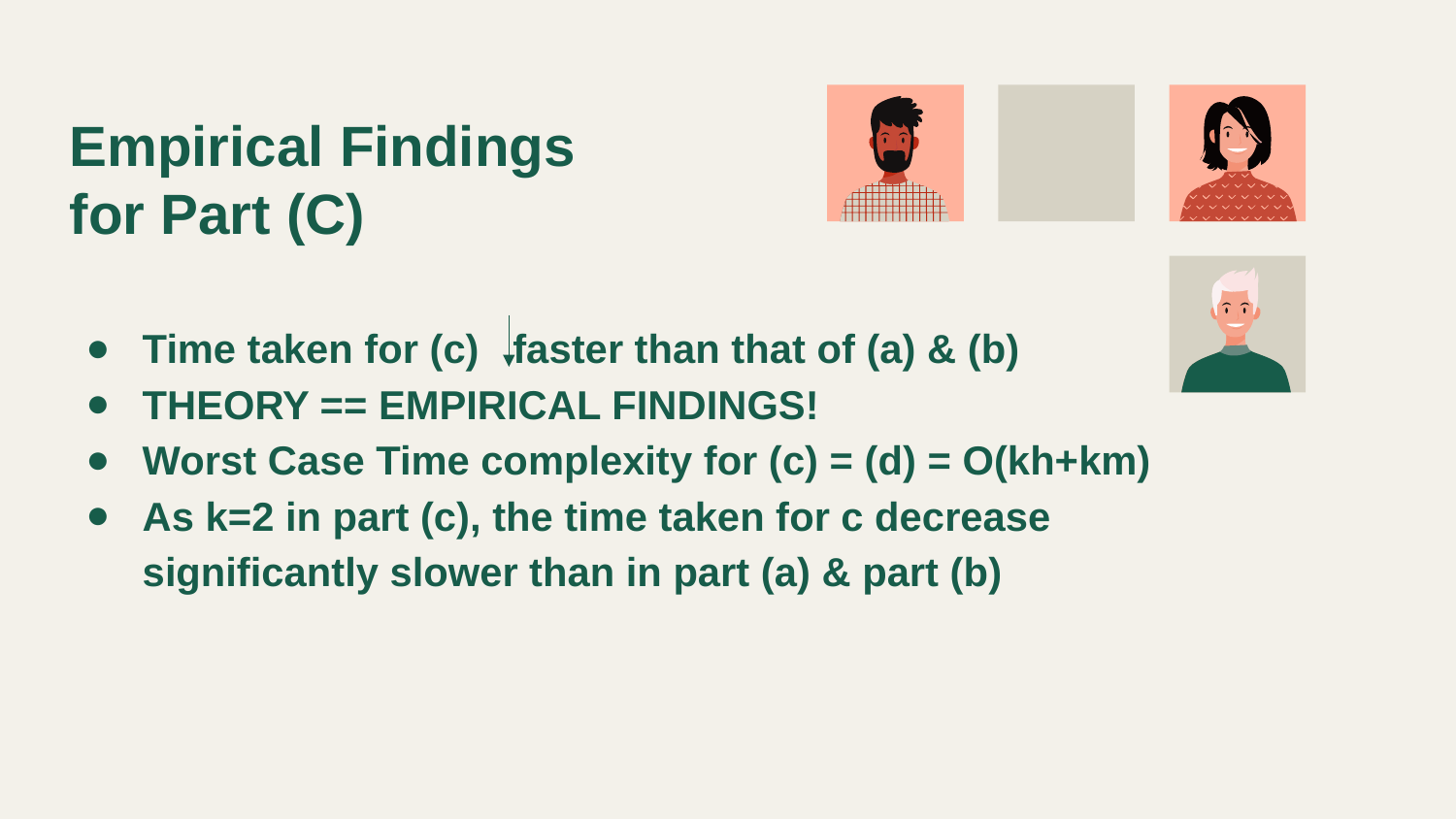

# Empirical Findings for Part (C)

Time taken for (c)   faster than that of (a) & (b)
THEORY == EMPIRICAL FINDINGS!
Worst Case Time complexity for (c) = (d) = O(kh+km)
As k=2 in part (c), the time taken for c decrease significantly slower than in part (a) & part (b)